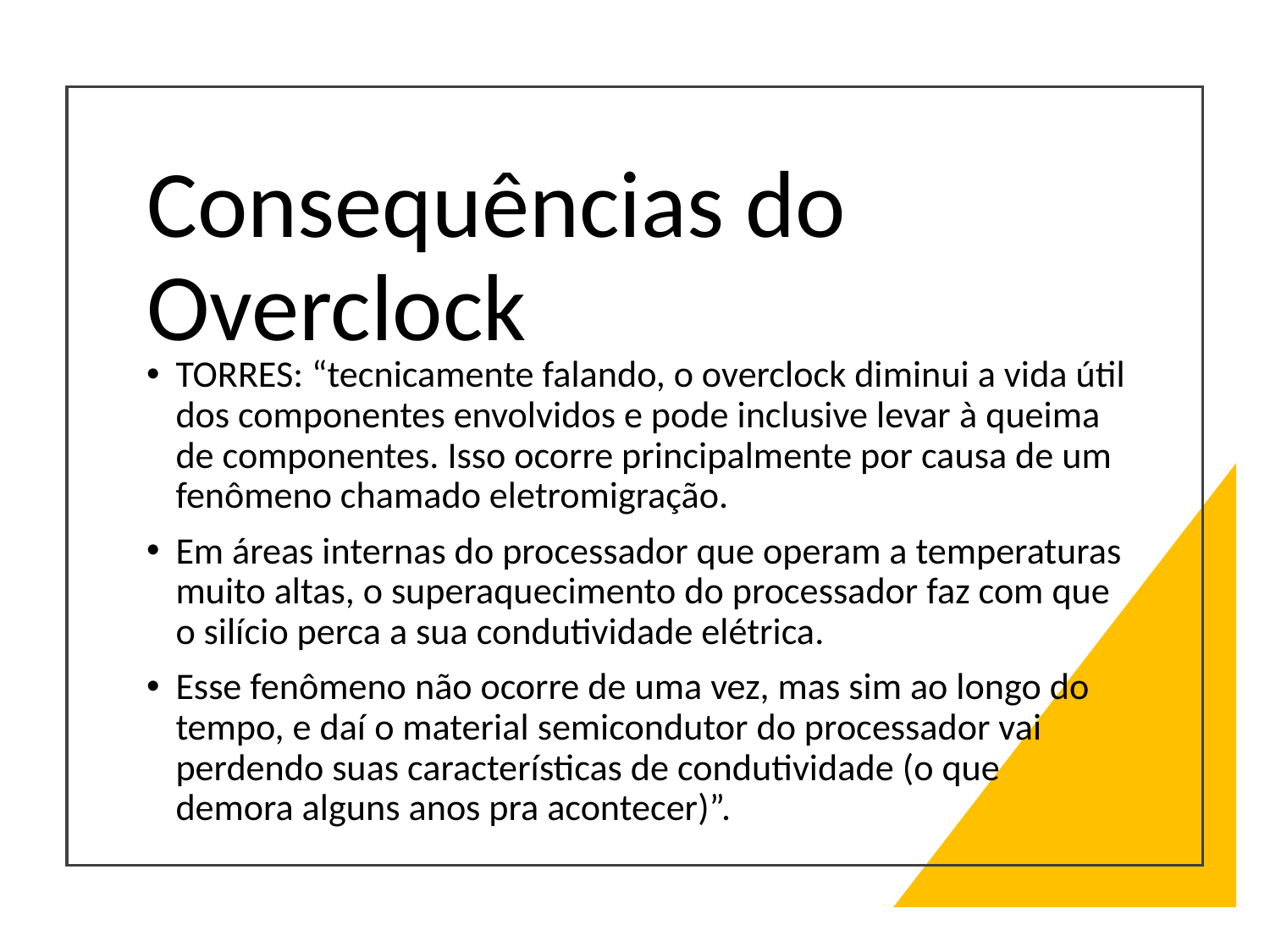

# Consequências do Overclock
TORRES: “tecnicamente falando, o overclock diminui a vida útil dos componentes envolvidos e pode inclusive levar à queima de componentes. Isso ocorre principalmente por causa de um fenômeno chamado eletromigração.
Em áreas internas do processador que operam a temperaturas muito altas, o superaquecimento do processador faz com que o silício perca a sua condutividade elétrica.
Esse fenômeno não ocorre de uma vez, mas sim ao longo do tempo, e daí o material semicondutor do processador vai perdendo suas características de condutividade (o que demora alguns anos pra acontecer)”.